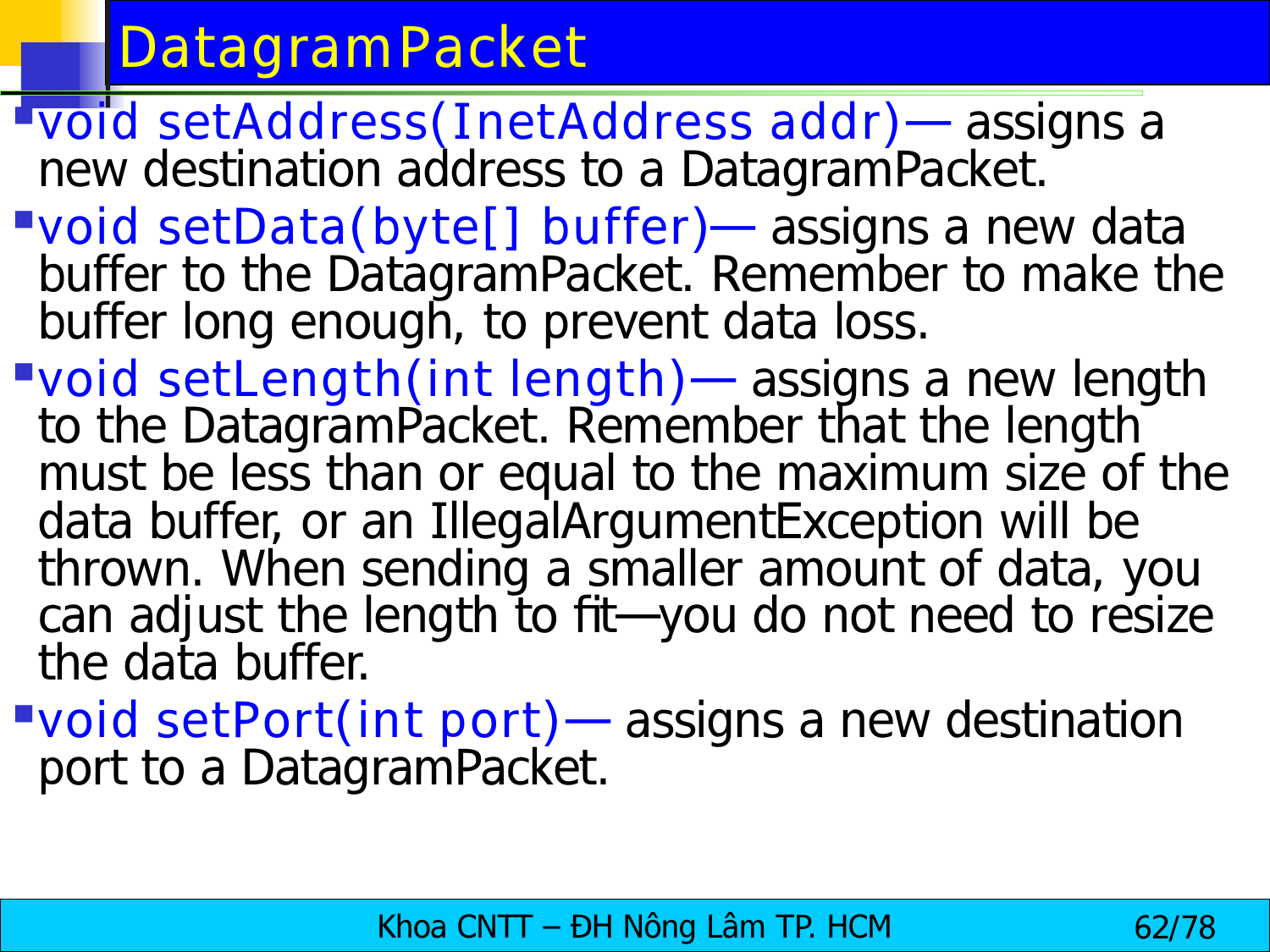

# DatagramPacket
void setAddress(InetAddress addr)— assigns a new destination address to a DatagramPacket.
void setData(byte[] buffer)— assigns a new data buffer to the DatagramPacket. Remember to make the buffer long enough, to prevent data loss.
void setLength(int length)— assigns a new length to the DatagramPacket. Remember that the length must be less than or equal to the maximum size of the data buffer, or an IllegalArgumentException will be thrown. When sending a smaller amount of data, you can adjust the length to fit—you do not need to resize the data buffer.
void setPort(int port)— assigns a new destination port to a DatagramPacket.